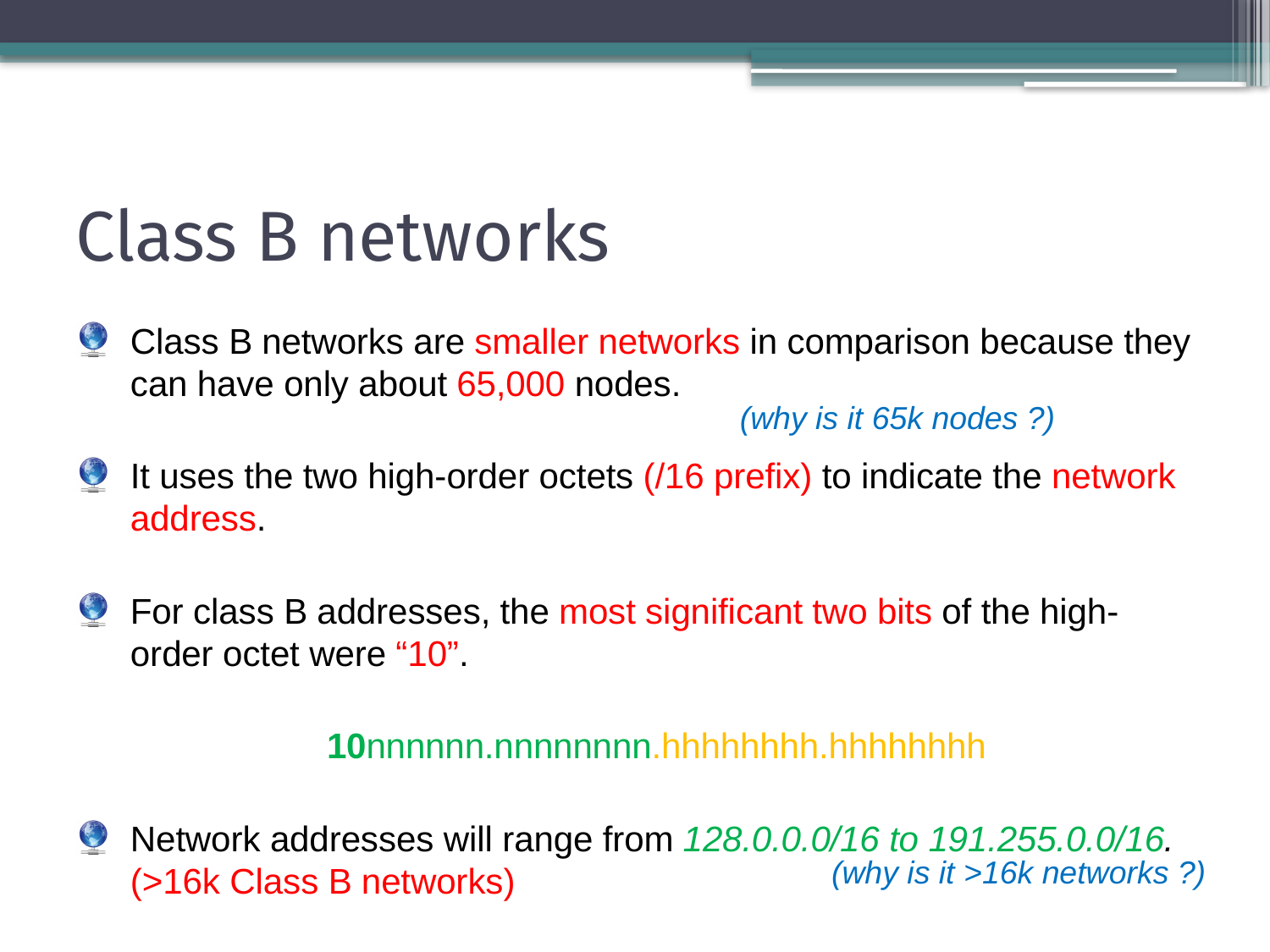

# Class B networks
Class B networks are smaller networks in comparison because they can have only about 65,000 nodes.

It uses the two high-order octets (/16 prefix) to indicate the network address.

For class B addresses, the most significant two bits of the high-order octet were “10”.

	10nnnnnn.nnnnnnnn.hhhhhhhh.hhhhhhhh

Network addresses will range from 128.0.0.0/16 to 191.255.0.0/16. (>16k Class B networks)
 (why is it 65k nodes ?)
 (why is it >16k networks ?)